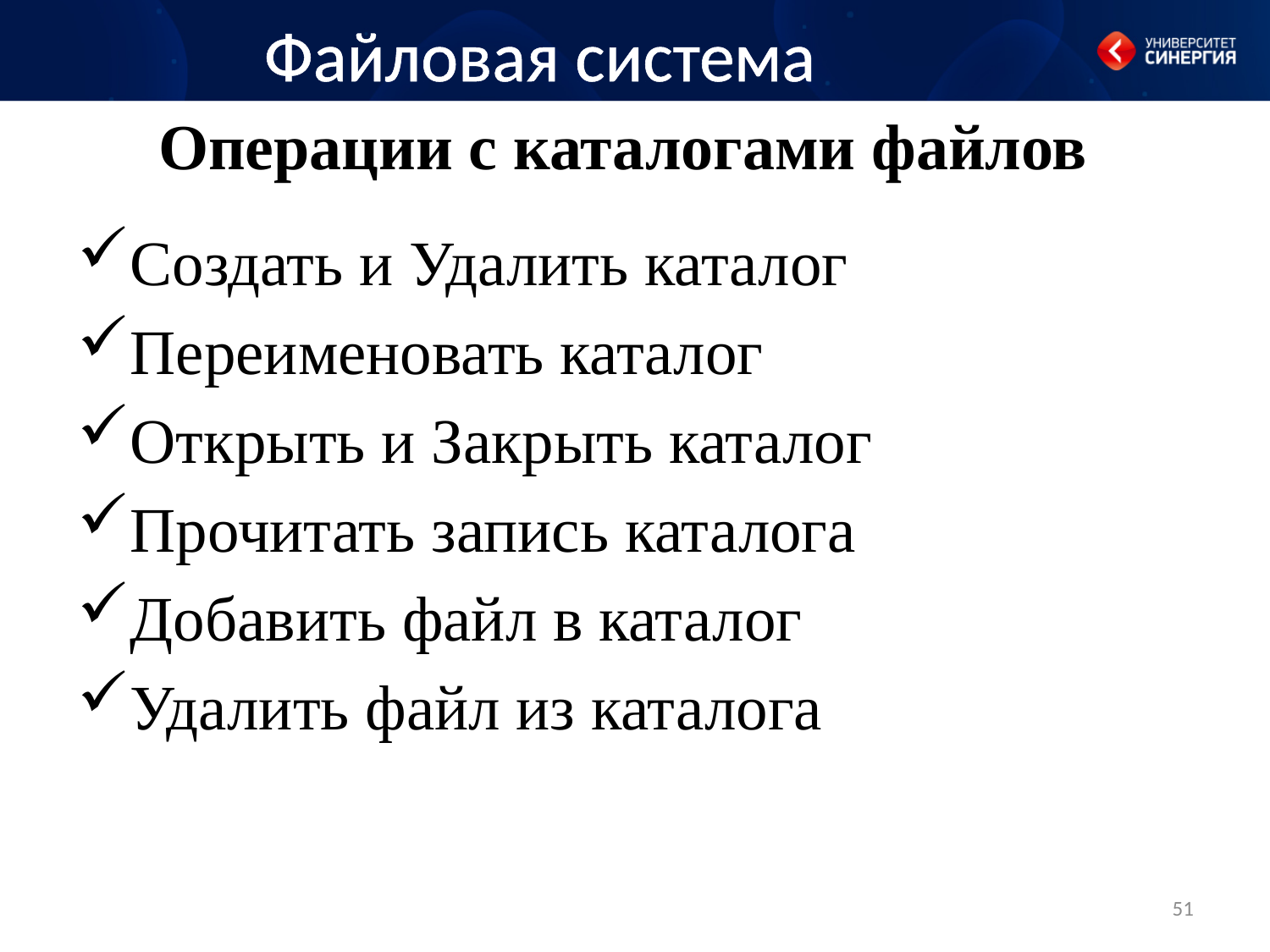

Файловая система
# Операции с каталогами файлов
Создать и Удалить каталог
Переименовать каталог
Открыть и Закрыть каталог
Прочитать запись каталога
Добавить файл в каталог
Удалить файл из каталога

51